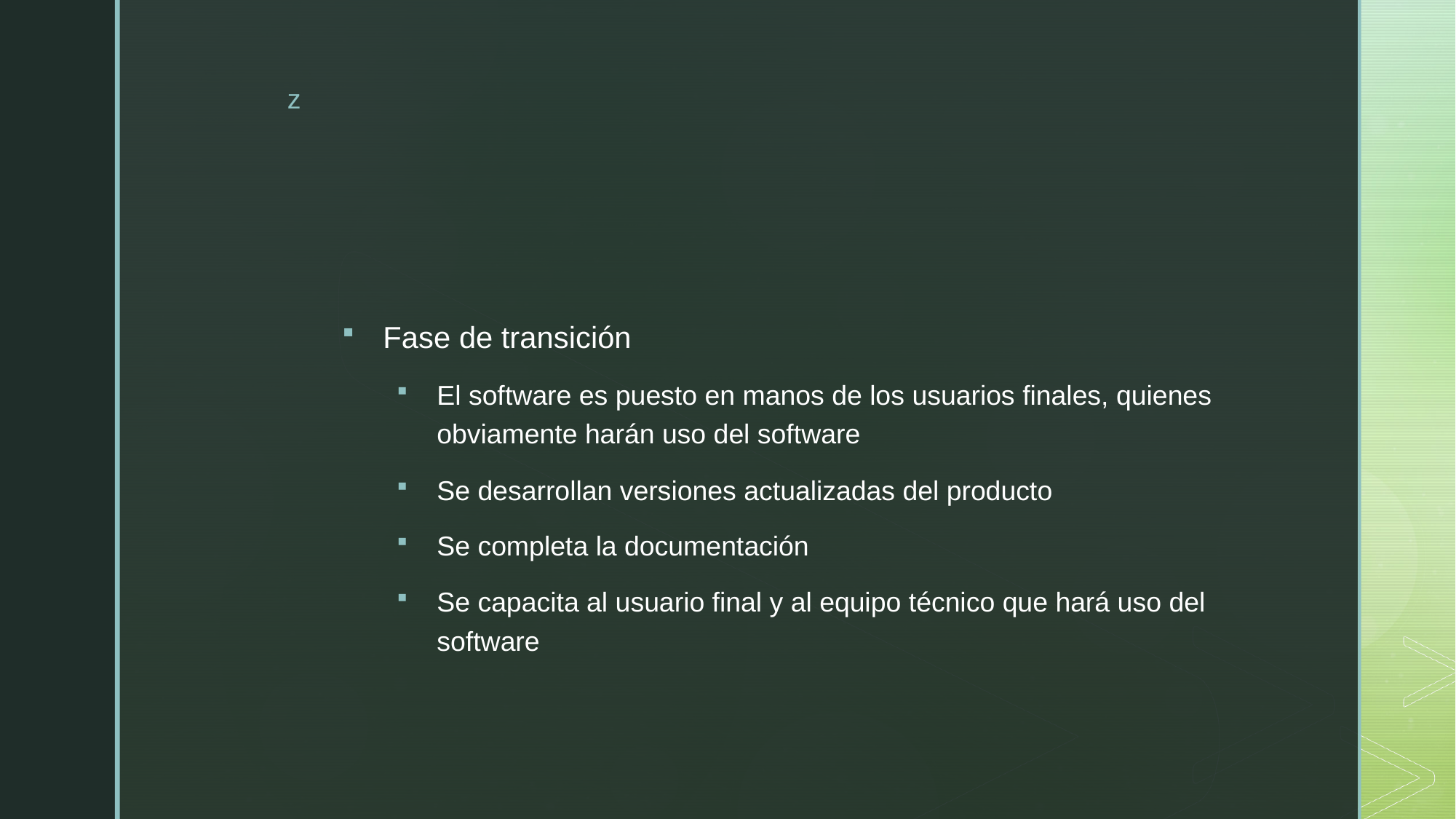

#
Fase de transición
El software es puesto en manos de los usuarios finales, quienes obviamente harán uso del software
Se desarrollan versiones actualizadas del producto
Se completa la documentación
Se capacita al usuario final y al equipo técnico que hará uso del software